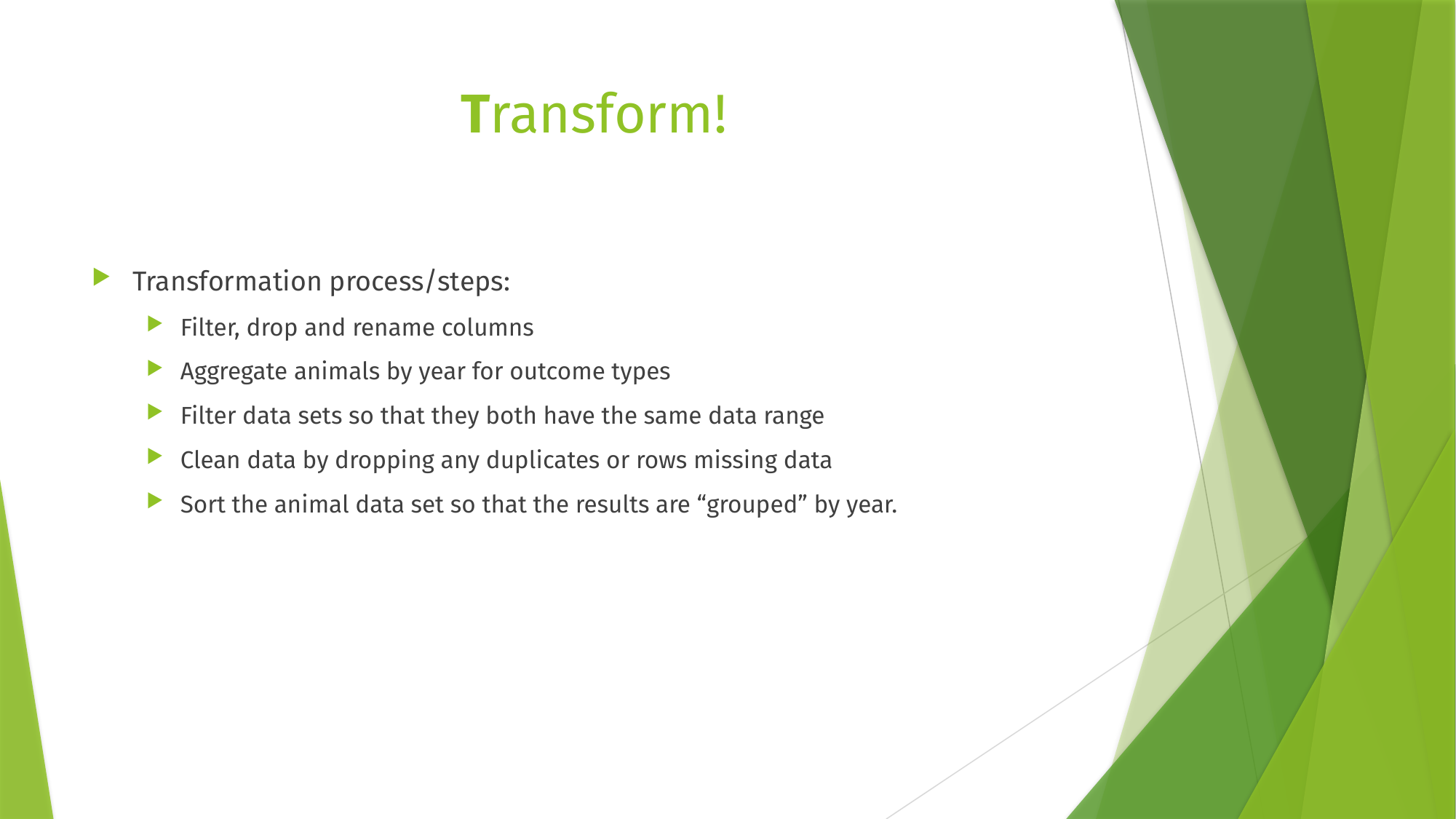

# Transform!
Transformation process/steps:
Filter, drop and rename columns
Aggregate animals by year for outcome types
Filter data sets so that they both have the same data range
Clean data by dropping any duplicates or rows missing data
Sort the animal data set so that the results are “grouped” by year.